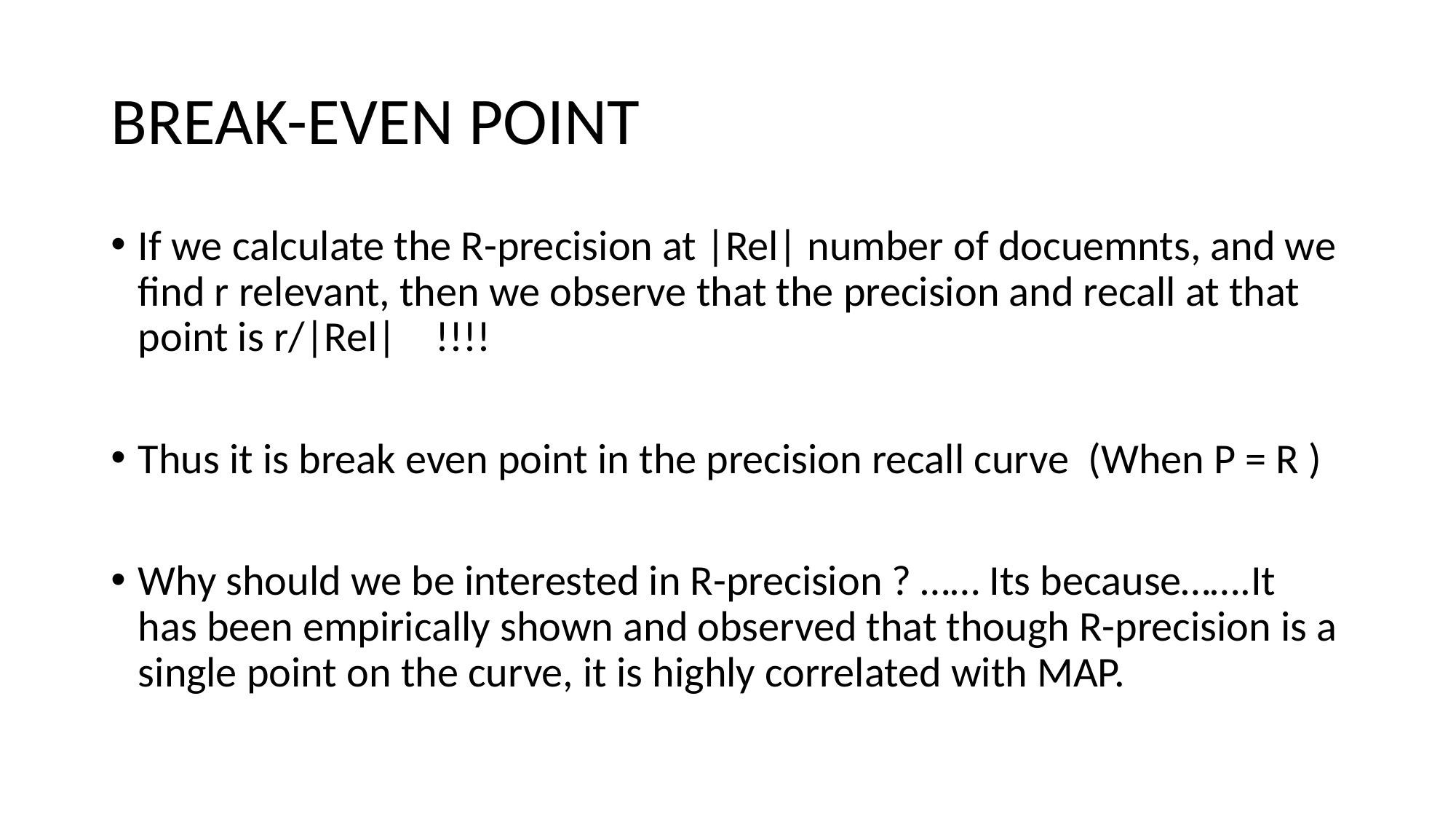

# BREAK-EVEN POINT
If we calculate the R-precision at |Rel| number of docuemnts, and we find r relevant, then we observe that the precision and recall at that point is r/|Rel|    !!!!

Thus it is break even point in the precision recall curve  (When P = R )

Why should we be interested in R-precision ? …… Its because…….It has been empirically shown and observed that though R-precision is a single point on the curve, it is highly correlated with MAP.